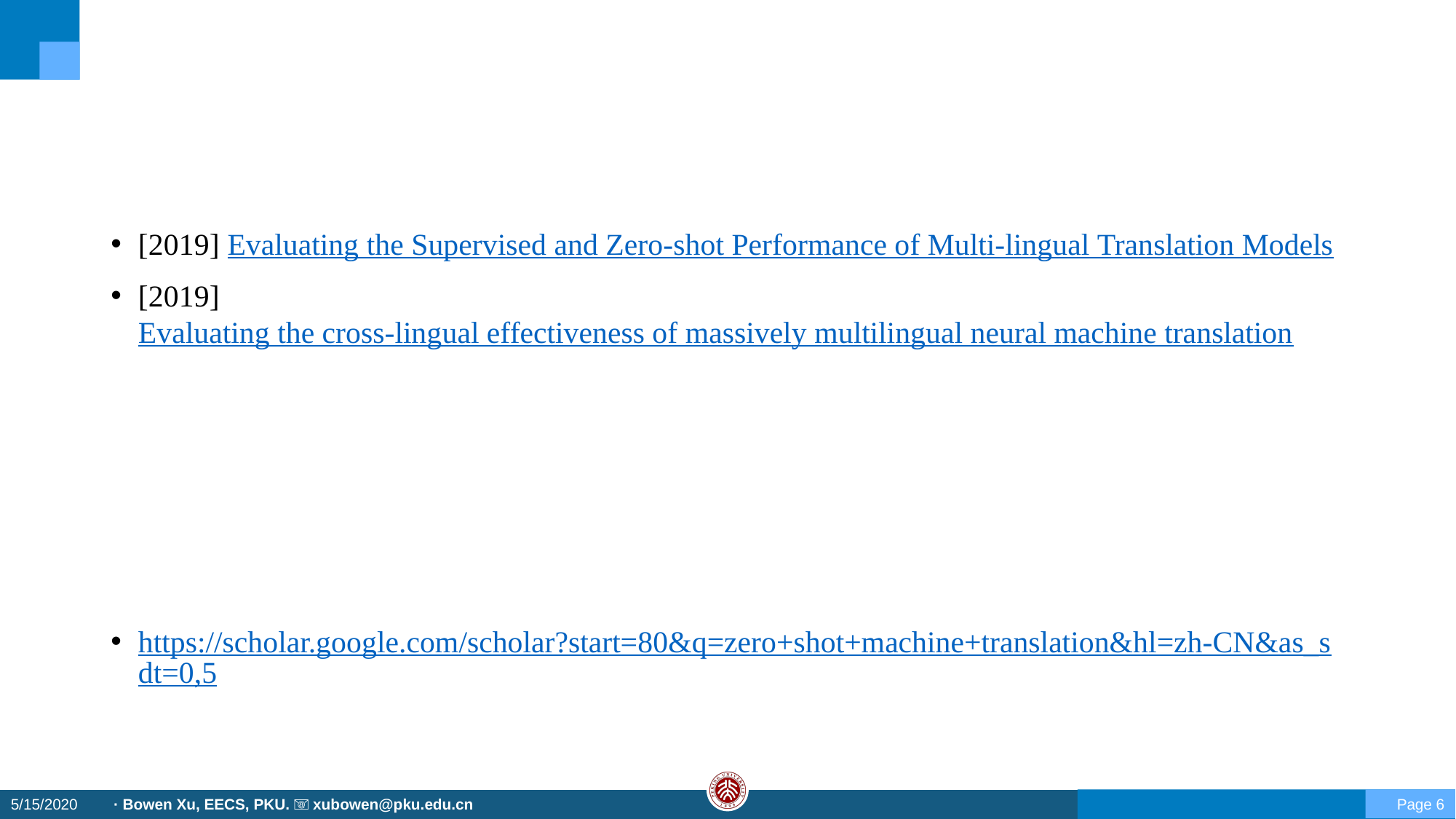

#
[2019] Evaluating the Supervised and Zero-shot Performance of Multi-lingual Translation Models
[2019] Evaluating the cross-lingual effectiveness of massively multilingual neural machine translation

https://scholar.google.com/scholar?start=80&q=zero+shot+machine+translation&hl=zh-CN&as_sdt=0,5